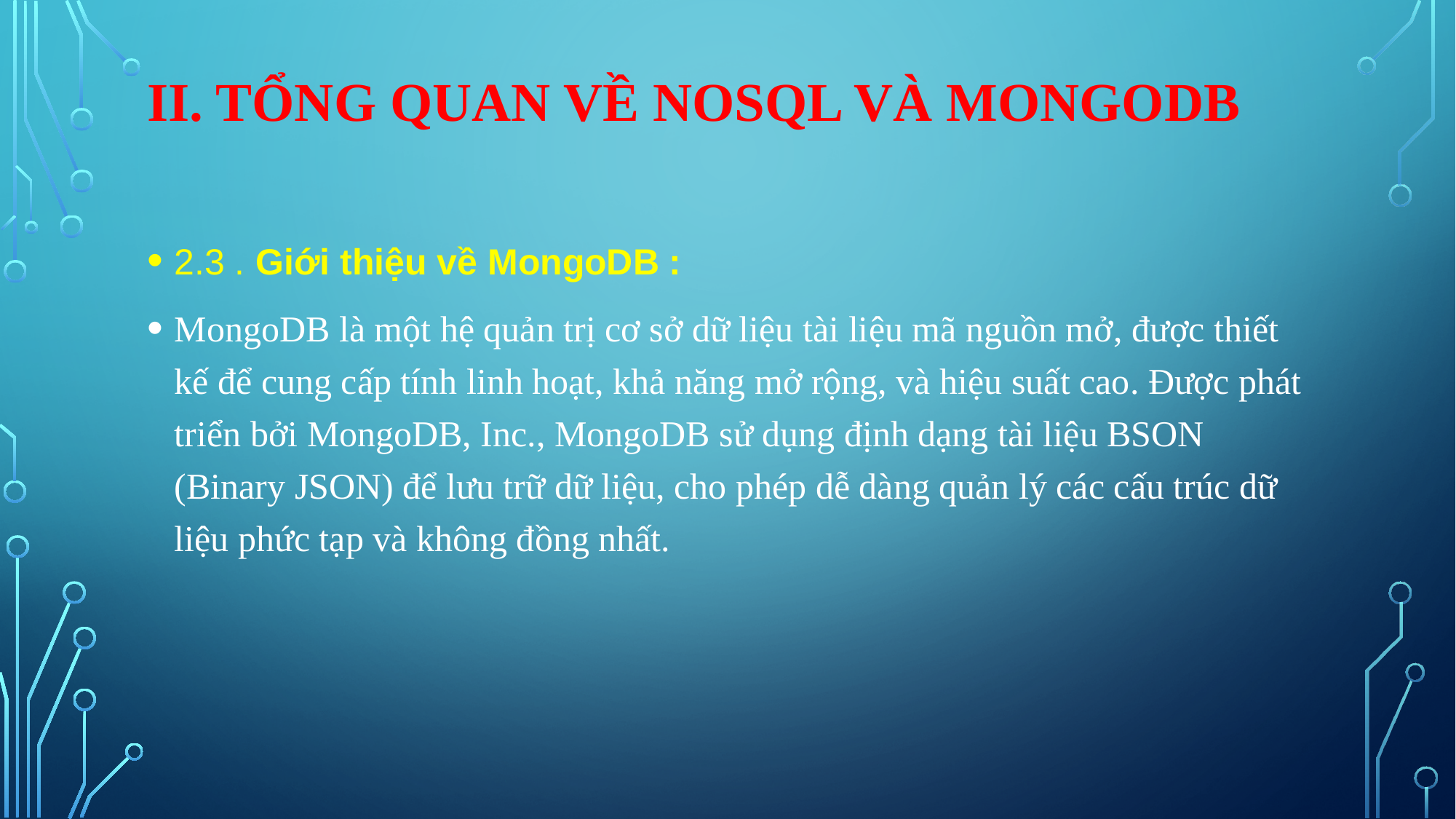

# II. Tổng quan về NoSQL và MongoDB
2.3 . Giới thiệu về MongoDB :
MongoDB là một hệ quản trị cơ sở dữ liệu tài liệu mã nguồn mở, được thiết kế để cung cấp tính linh hoạt, khả năng mở rộng, và hiệu suất cao. Được phát triển bởi MongoDB, Inc., MongoDB sử dụng định dạng tài liệu BSON (Binary JSON) để lưu trữ dữ liệu, cho phép dễ dàng quản lý các cấu trúc dữ liệu phức tạp và không đồng nhất.